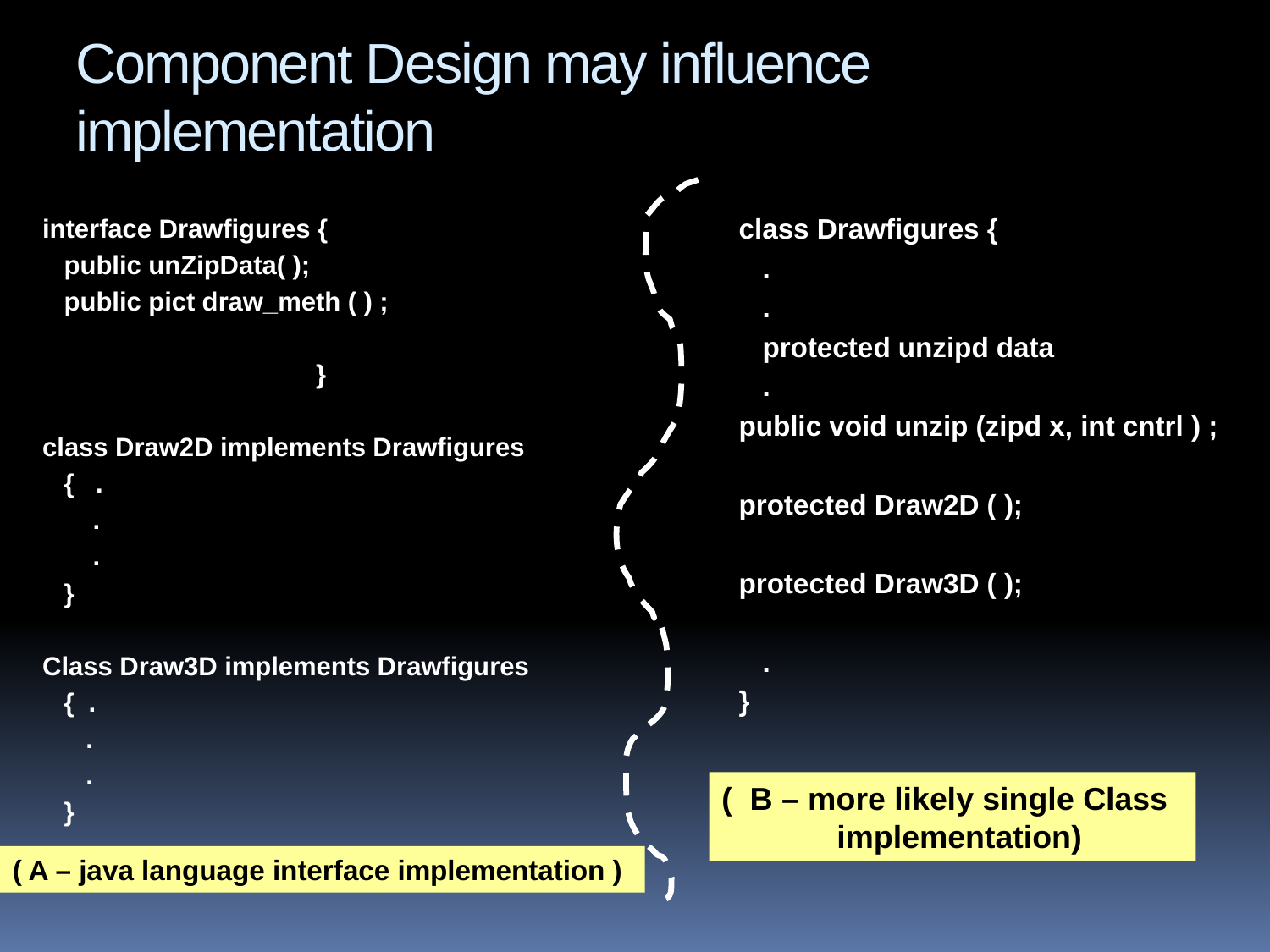

# Component Design may influence implementation

interface Drawfigures {
   public unZipData( );
   public pict draw_meth ( ) ;

                                      }

class Draw2D implements Drawfigures
   {   .
       .
       .
   }

Class Draw3D implements Drawfigures
   {  .
      .
      .
   }

 class Drawfigures {
    .
    .
    protected unzipd data
    .
 public void unzip (zipd x, int cntrl ) ;

 protected Draw2D ( );

 protected Draw3D ( );

    .
 }

(  B – more likely single Class               implementation)
( A – java language interface implementation )